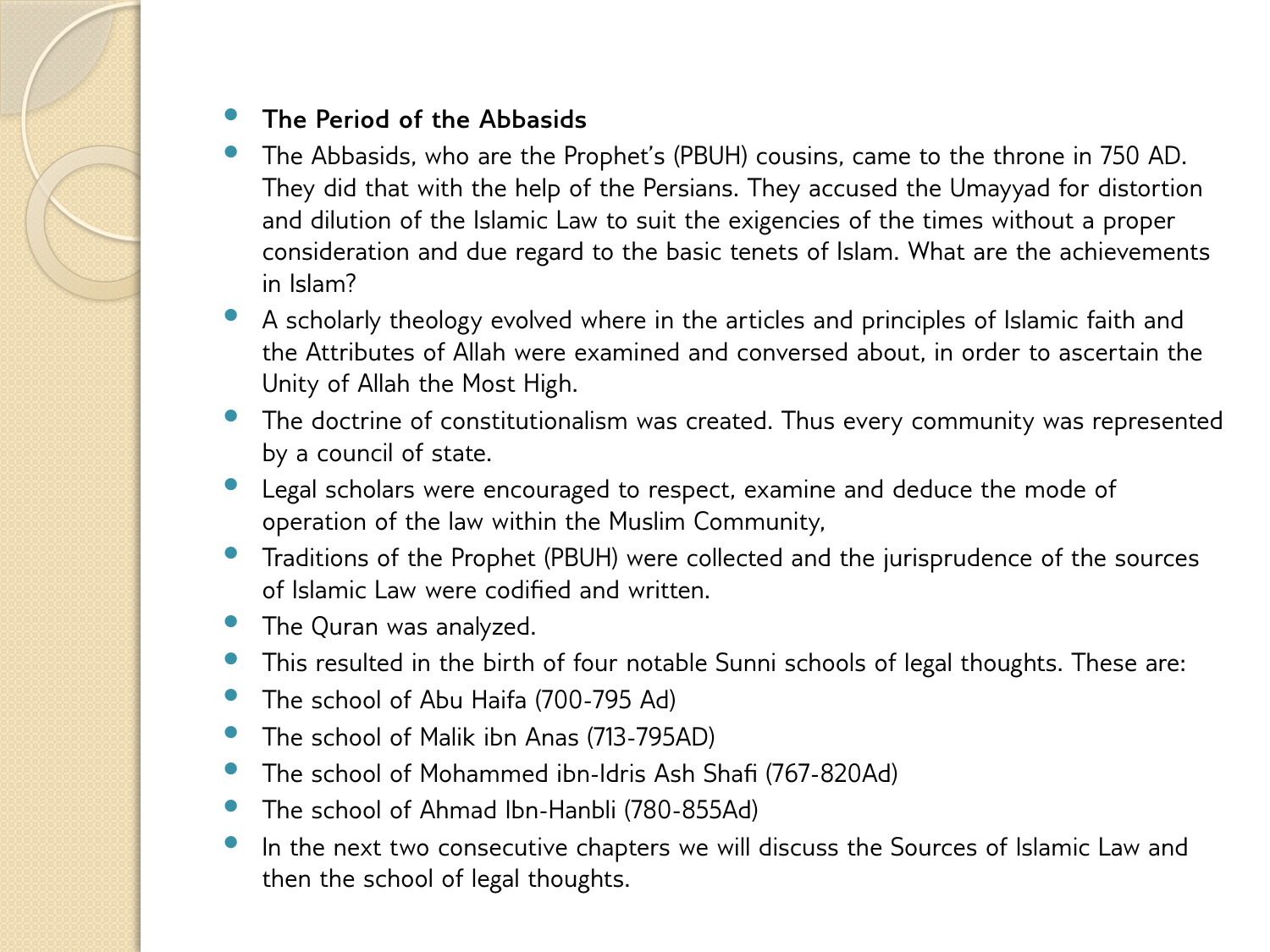

The Period of the Abbasids
The Abbasids, who are the Prophet’s (PBUH) cousins, came to the throne in 750 AD. They did that with the help of the Persians. They accused the Umayyad for distortion and dilution of the Islamic Law to suit the exigencies of the times without a proper consideration and due regard to the basic tenets of Islam. What are the achievements in Islam?
A scholarly theology evolved where in the articles and principles of Islamic faith and the Attributes of Allah were examined and conversed about, in order to ascertain the Unity of Allah the Most High.
The doctrine of constitutionalism was created. Thus every community was represented by a council of state.
Legal scholars were encouraged to respect, examine and deduce the mode of operation of the law within the Muslim Community,
Traditions of the Prophet (PBUH) were collected and the jurisprudence of the sources of Islamic Law were codified and written.
The Quran was analyzed.
This resulted in the birth of four notable Sunni schools of legal thoughts. These are:
The school of Abu Haifa (700-795 Ad)
The school of Malik ibn Anas (713-795AD)
The school of Mohammed ibn-Idris Ash Shafi (767-820Ad)
The school of Ahmad Ibn-Hanbli (780-855Ad)
In the next two consecutive chapters we will discuss the Sources of Islamic Law and then the school of legal thoughts.